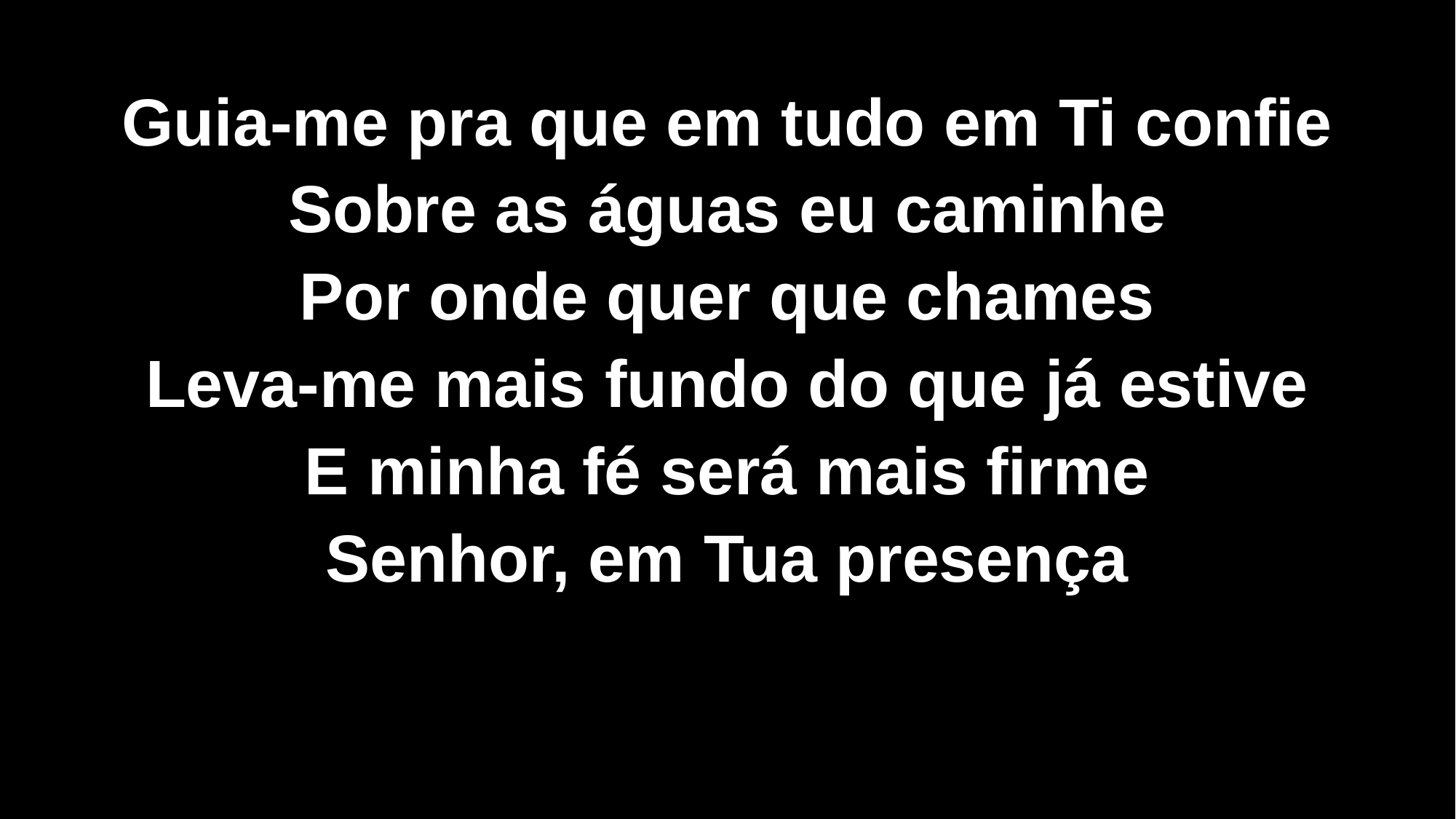

Guia-me pra que em tudo em Ti confie
Sobre as águas eu caminhe
Por onde quer que chames
Leva-me mais fundo do que já estive
E minha fé será mais firme
Senhor, em Tua presença